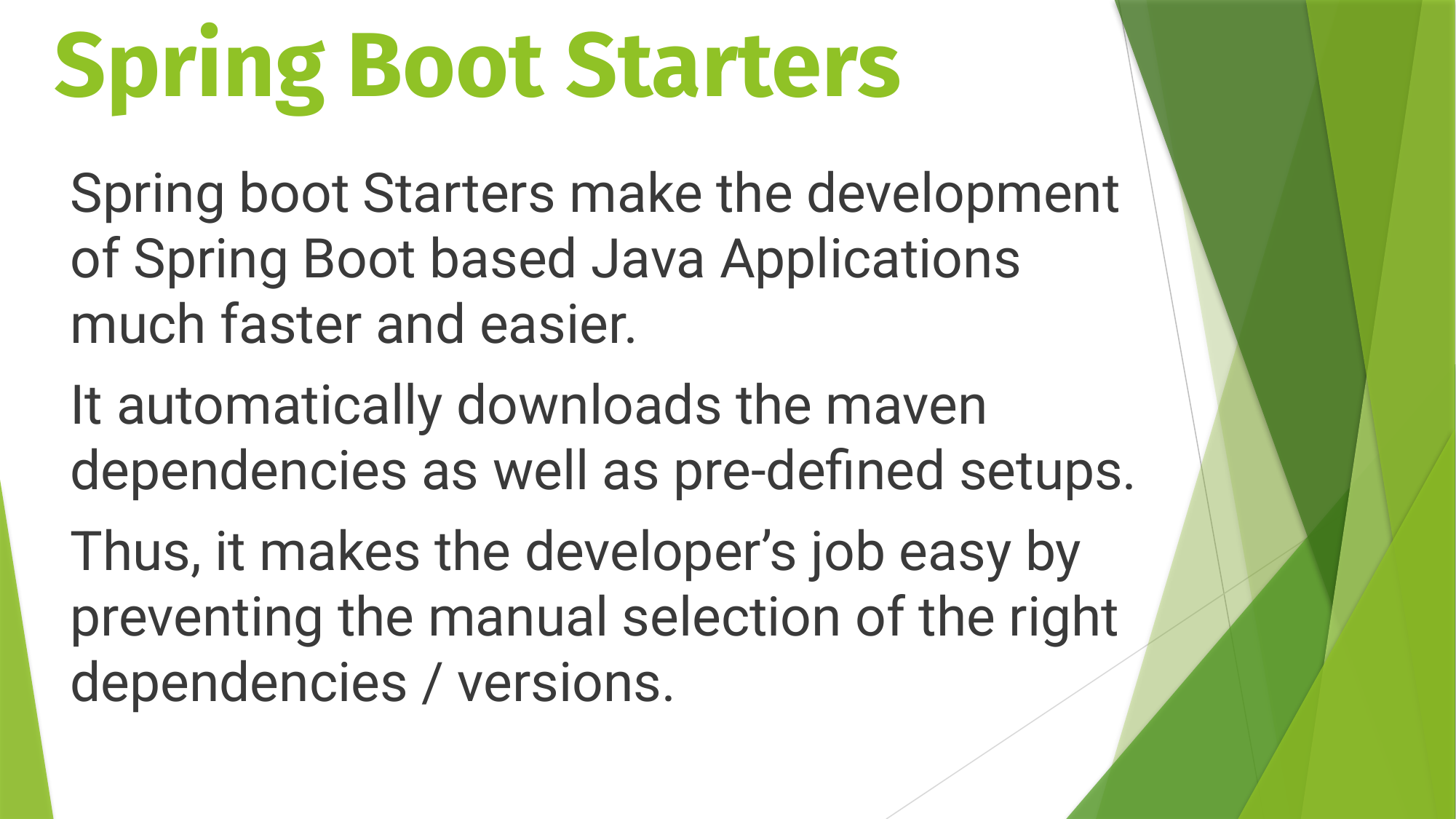

# Spring Boot Starters
Spring boot Starters make the development of Spring Boot based Java Applications much faster and easier.
It automatically downloads the maven dependencies as well as pre-defined setups.
Thus, it makes the developer’s job easy by preventing the manual selection of the right dependencies / versions.